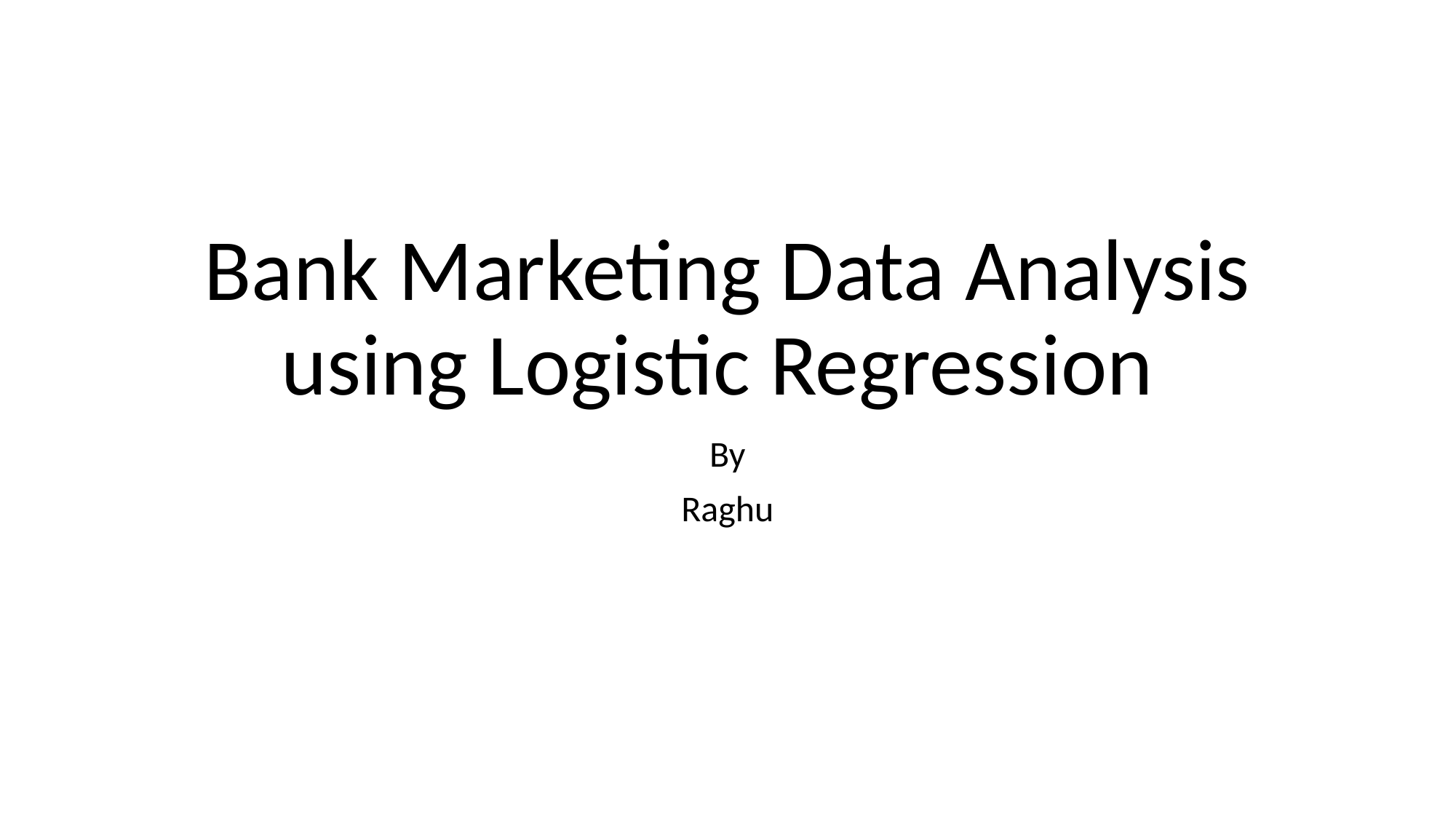

# Bank Marketing Data Analysis using Logistic Regression
By
Raghu